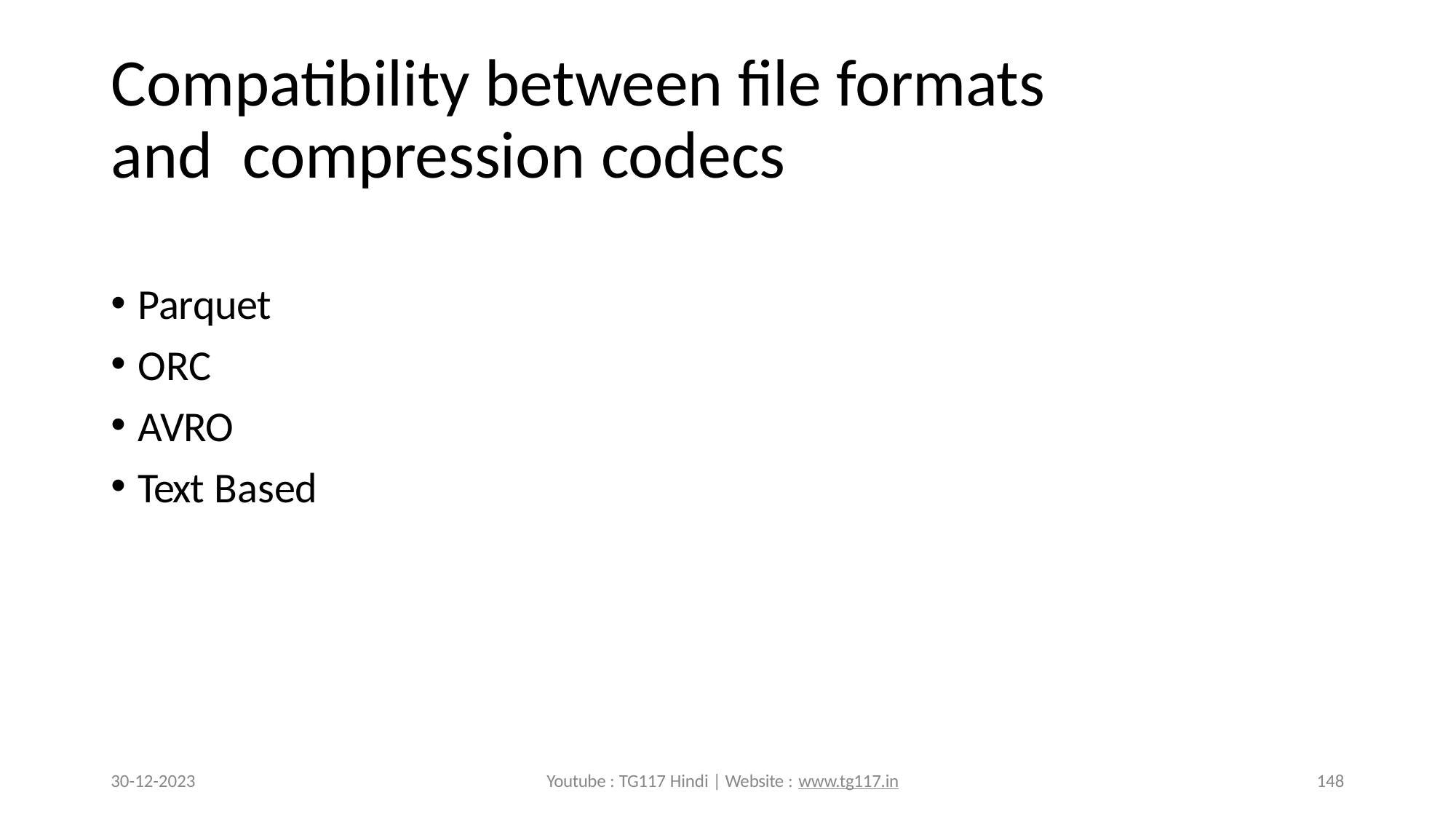

# Compatibility between file formats and  compression codecs
Parquet
ORC
AVRO
Text Based
30-12-2023
Youtube : TG117 Hindi | Website : www.tg117.in
148